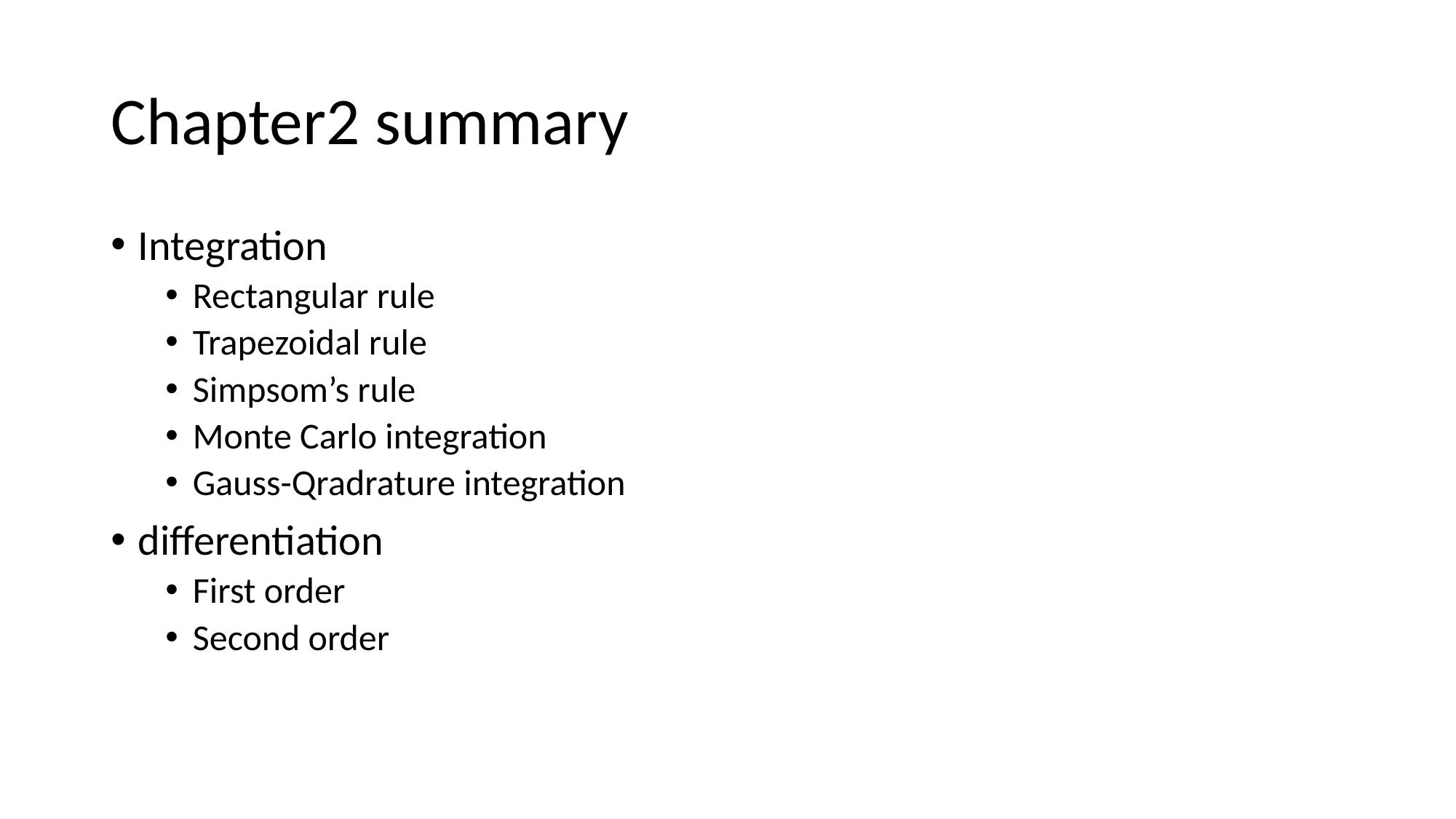

# Chapter2 summary
Integration
Rectangular rule
Trapezoidal rule
Simpsom’s rule
Monte Carlo integration
Gauss-Qradrature integration
differentiation
First order
Second order